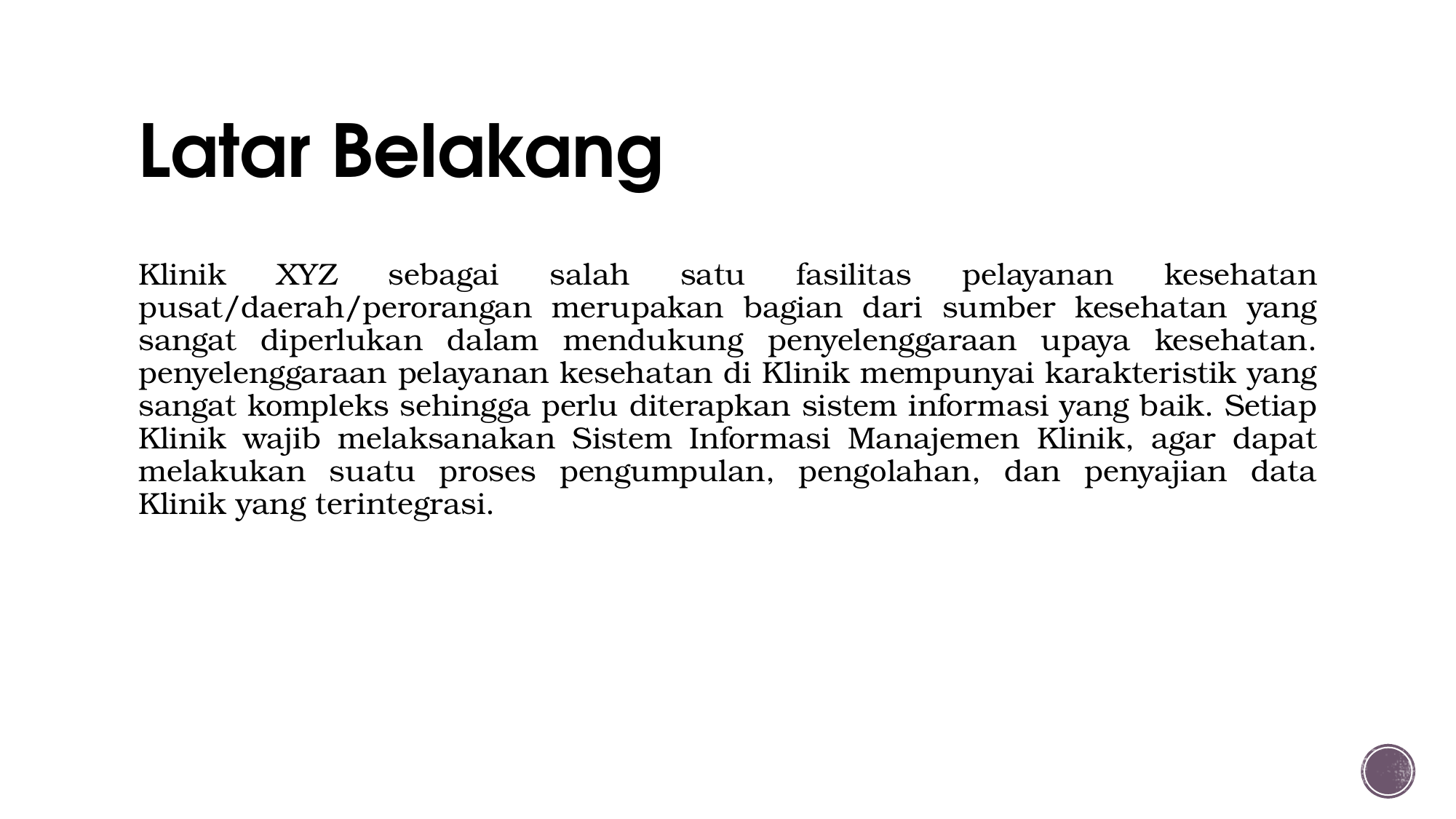

# Latar Belakang
Klinik XYZ sebagai salah satu fasilitas pelayanan kesehatan pusat/daerah/perorangan merupakan bagian dari sumber kesehatan yang sangat diperlukan dalam mendukung penyelenggaraan upaya kesehatan. penyelenggaraan pelayanan kesehatan di Klinik mempunyai karakteristik yang sangat kompleks sehingga perlu diterapkan sistem informasi yang baik. Setiap Klinik wajib melaksanakan Sistem Informasi Manajemen Klinik, agar dapat melakukan suatu proses pengumpulan, pengolahan, dan penyajian data Klinik yang terintegrasi.